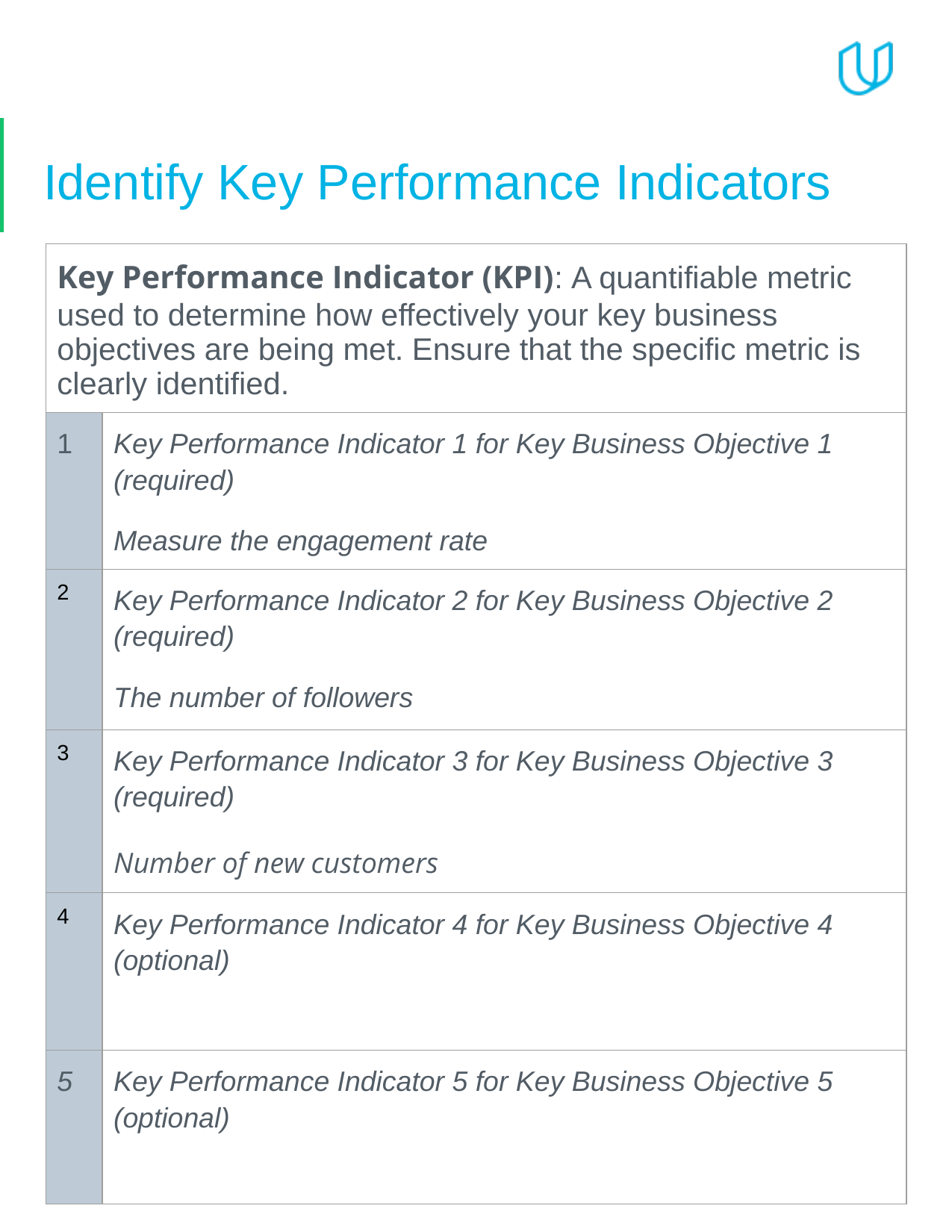

# Identify Key Performance Indicators
| Key Performance Indicator (KPI): A quantifiable metric used to determine how effectively your key business objectives are being met. Ensure that the specific metric is clearly identified. |  |
| --- | --- |
| 1 | Key Performance Indicator 1 for Key Business Objective 1 (required) Measure the engagement rate |
| 2 | Key Performance Indicator 2 for Key Business Objective 2 (required) The number of followers |
| 3 | Key Performance Indicator 3 for Key Business Objective 3 (required) Number of new customers |
| 4 | Key Performance Indicator 4 for Key Business Objective 4 (optional) |
| 5 | Key Performance Indicator 5 for Key Business Objective 5 (optional) |